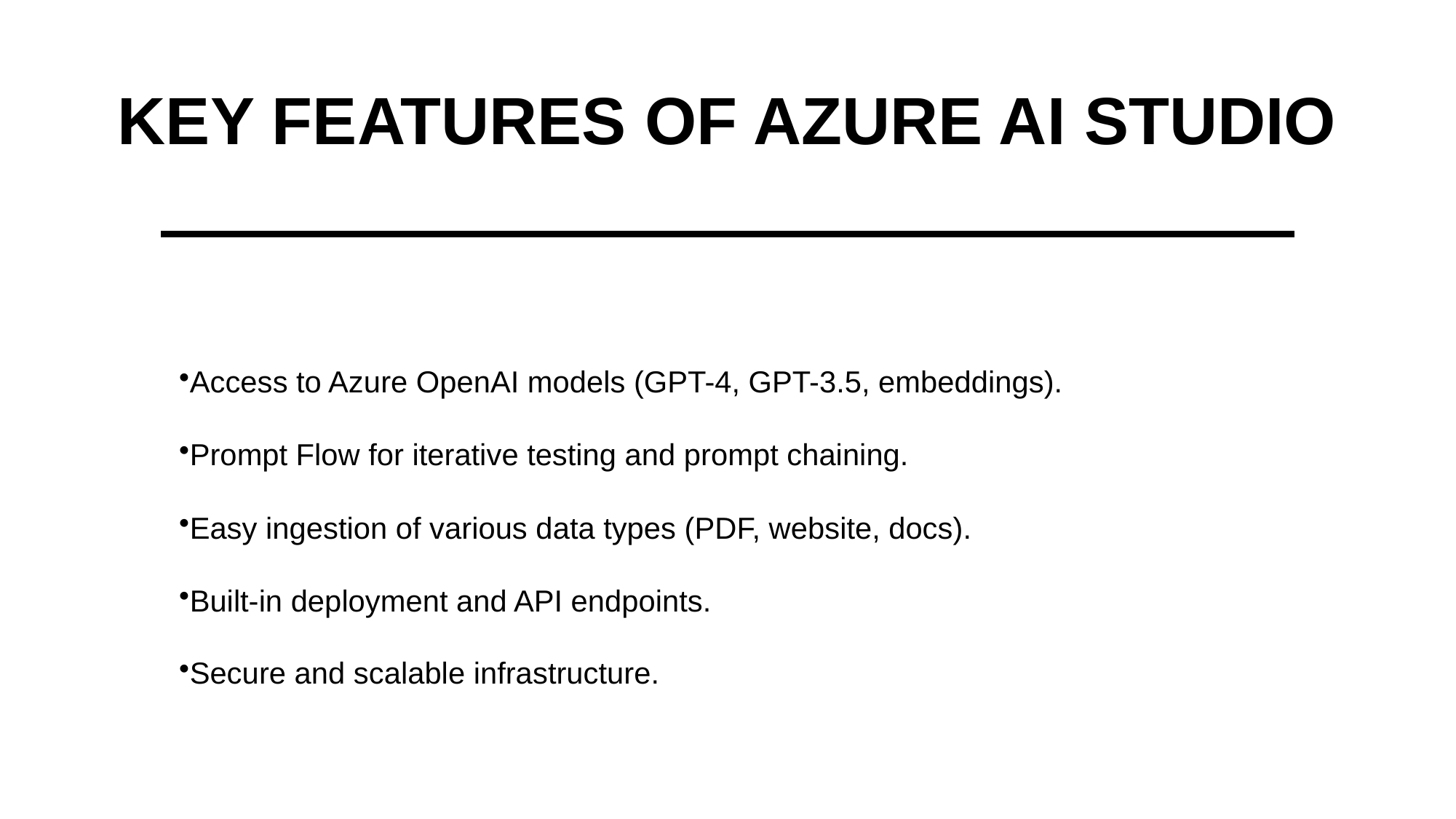

# KEY FEATURES OF AZURE AI STUDIO

Access to Azure OpenAI models (GPT-4, GPT-3.5, embeddings).
Prompt Flow for iterative testing and prompt chaining.
Easy ingestion of various data types (PDF, website, docs).
Built-in deployment and API endpoints.
Secure and scalable infrastructure.